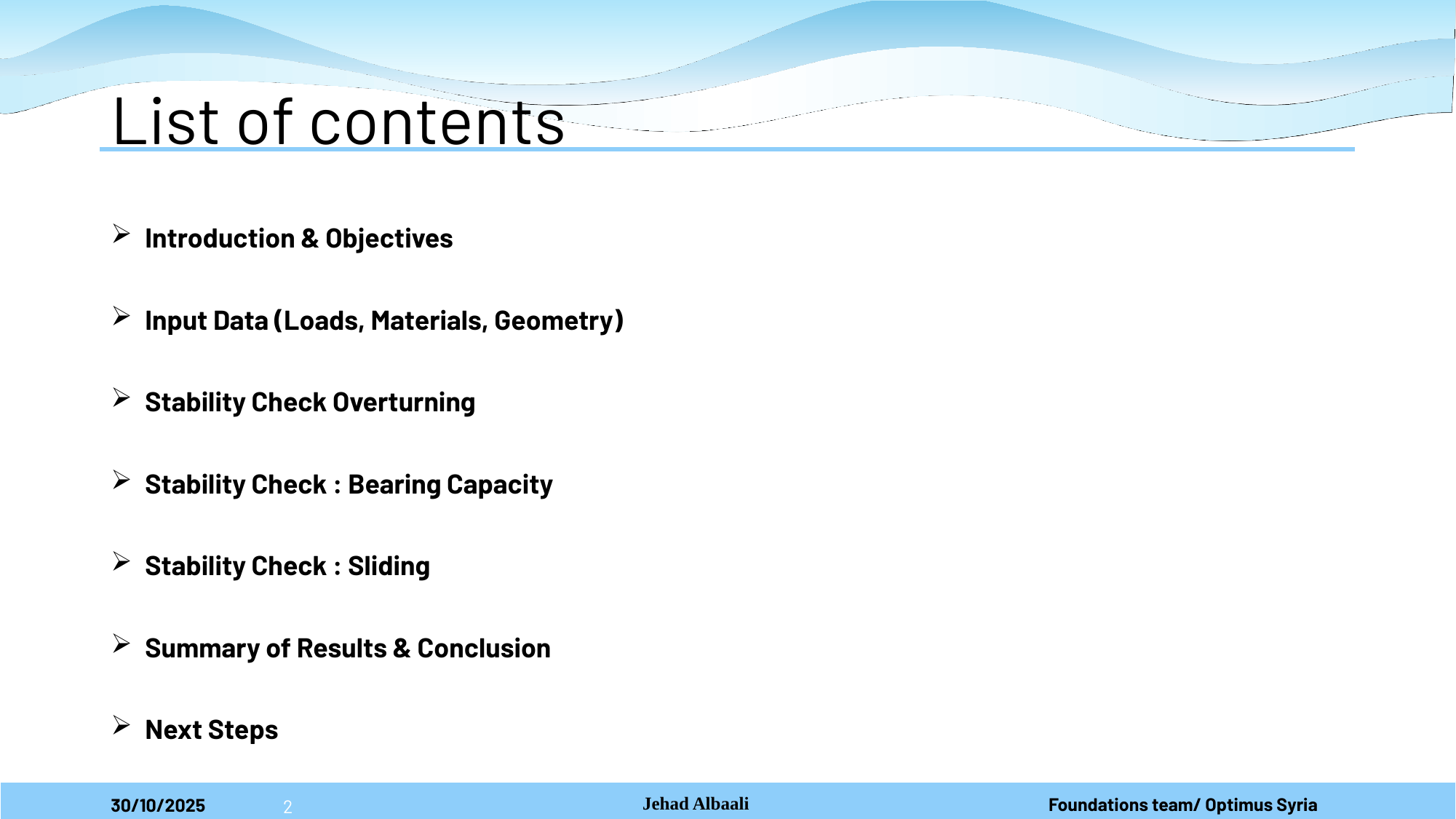

# List of contents
Introduction & Objectives
Input Data (Loads, Materials, Geometry)
Stability Check Overturning
Stability Check : Bearing Capacity
Stability Check : Sliding
Summary of Results & Conclusion
Next Steps

Foundations team/ Optimus Syria
30/10/2025
2
Jehad Albaali